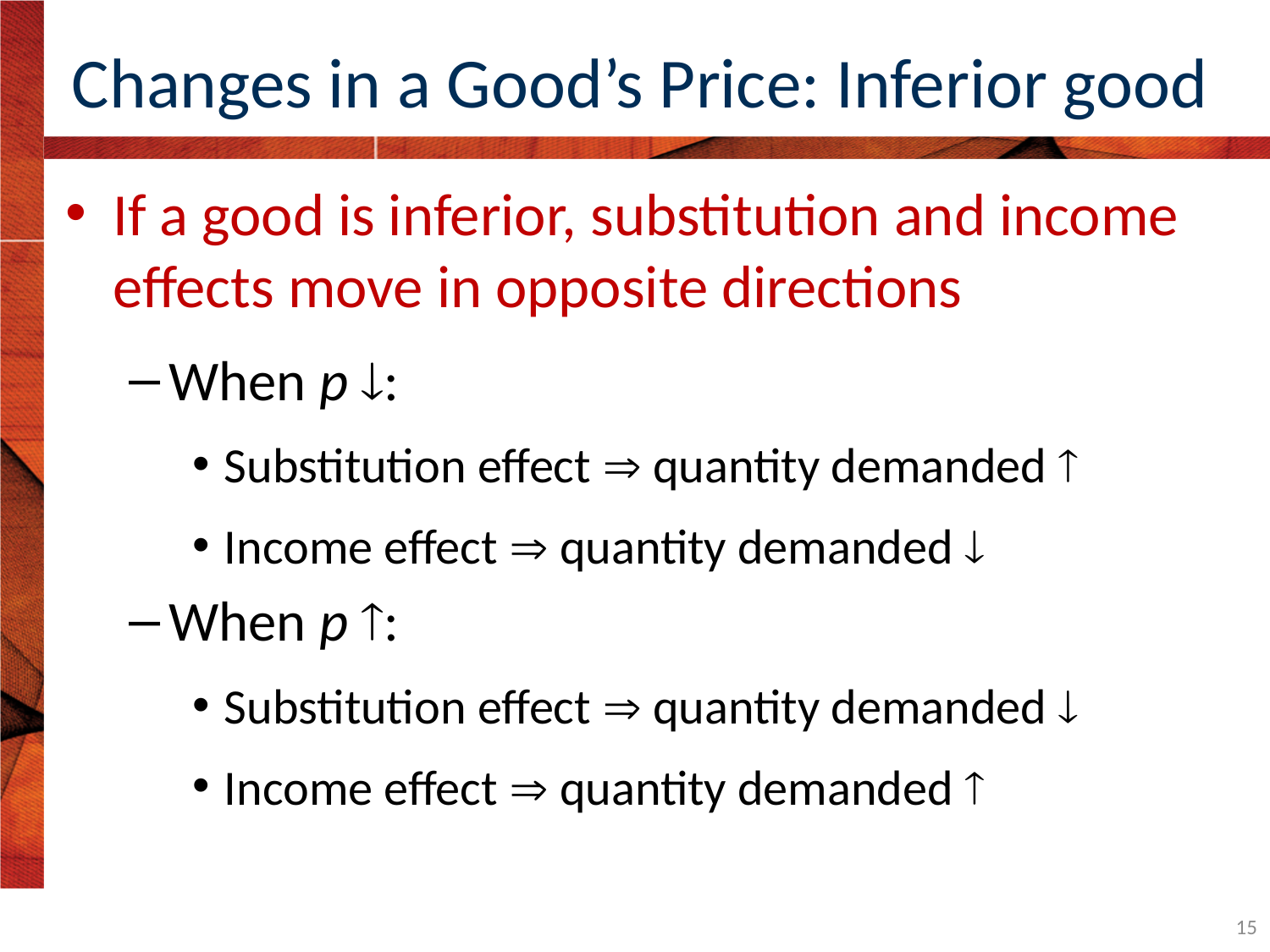

# Changes in a Good’s Price: Inferior good
If a good is inferior, substitution and income effects move in opposite directions
When p ↓:
Substitution effect ⇒ quantity demanded ↑
Income effect ⇒ quantity demanded ↓
When p ↑:
Substitution effect ⇒ quantity demanded ↓
Income effect ⇒ quantity demanded ↑
15